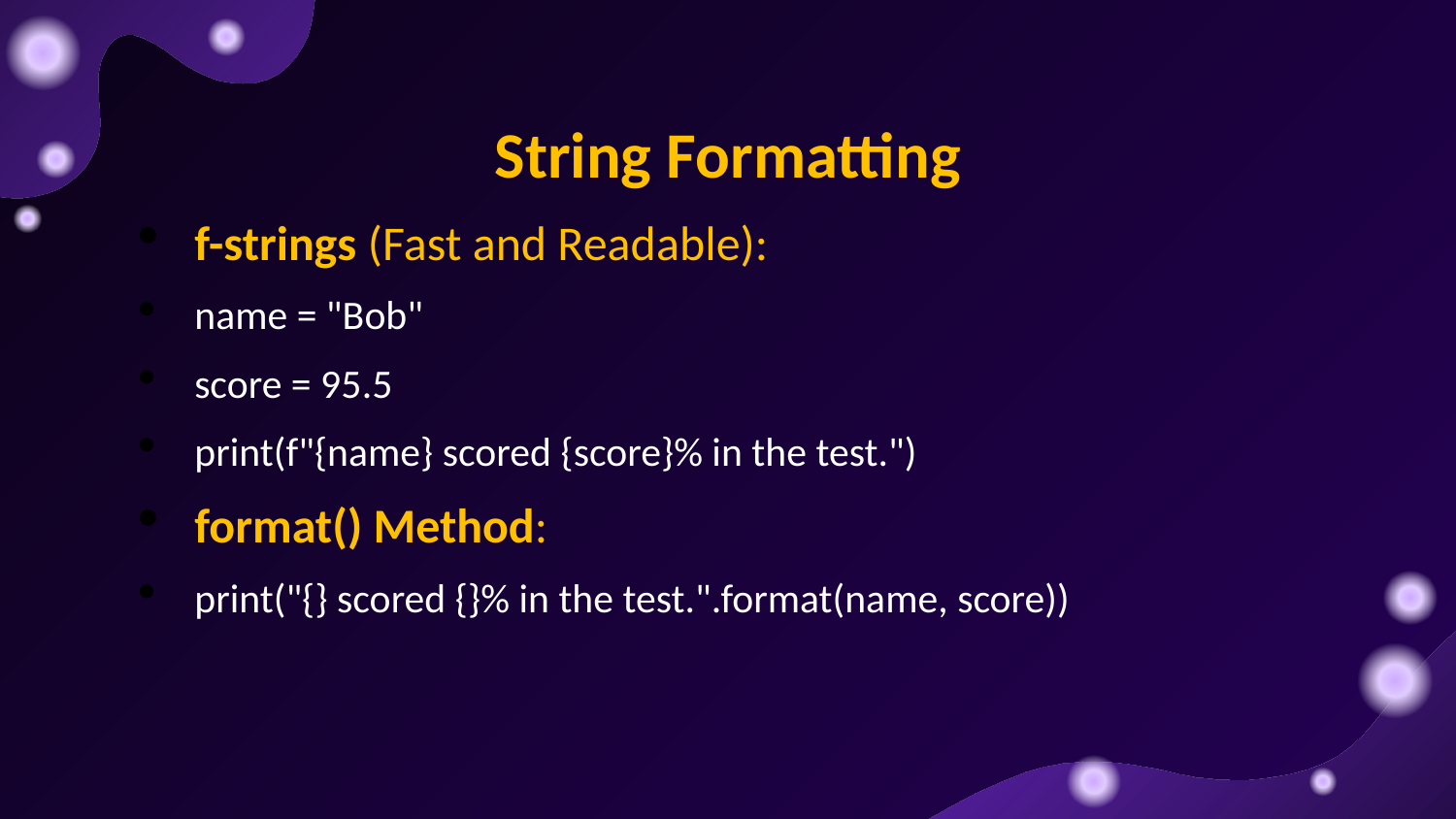

String Formatting
f-strings (Fast and Readable):
name = "Bob"
score = 95.5
print(f"{name} scored {score}% in the test.")
format() Method:
print("{} scored {}% in the test.".format(name, score))